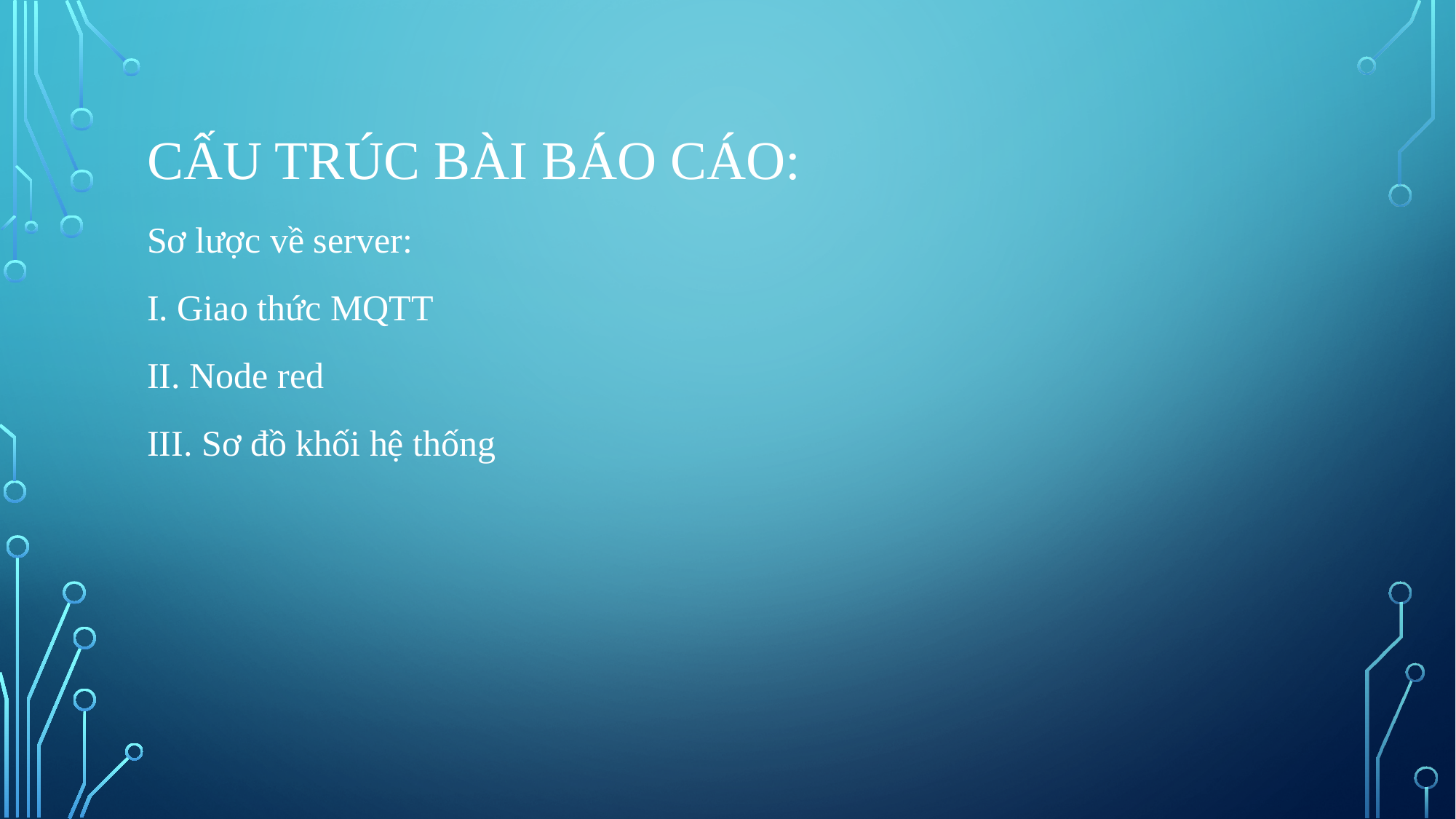

# Cấu trúc bài báo cáo:
Sơ lược về server:
I. Giao thức MQTT
II. Node red
III. Sơ đồ khối hệ thống